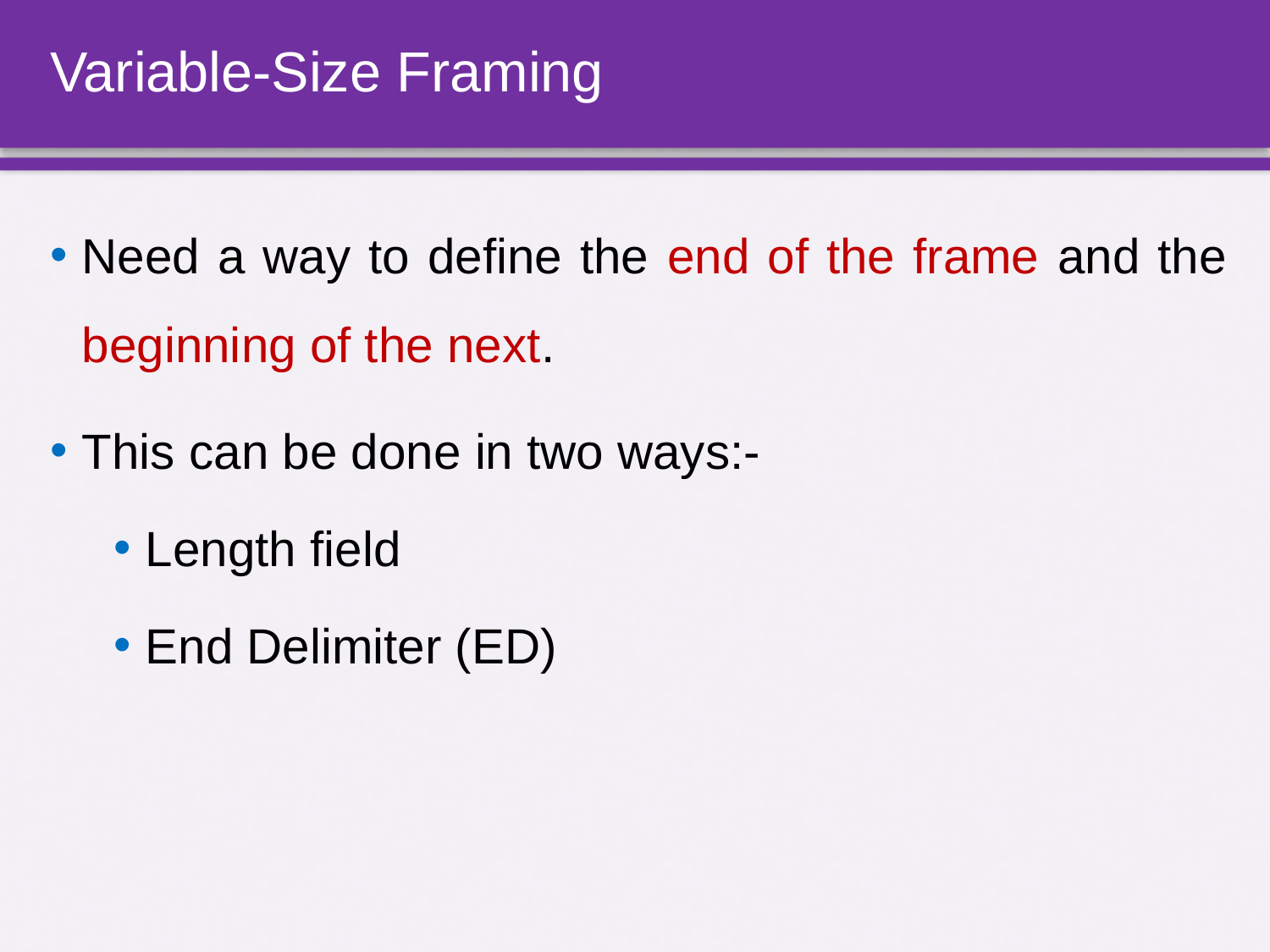

# Variable-Size Framing
Need a way to define the end of the frame and the beginning of the next.
This can be done in two ways:-
Length field
End Delimiter (ED)